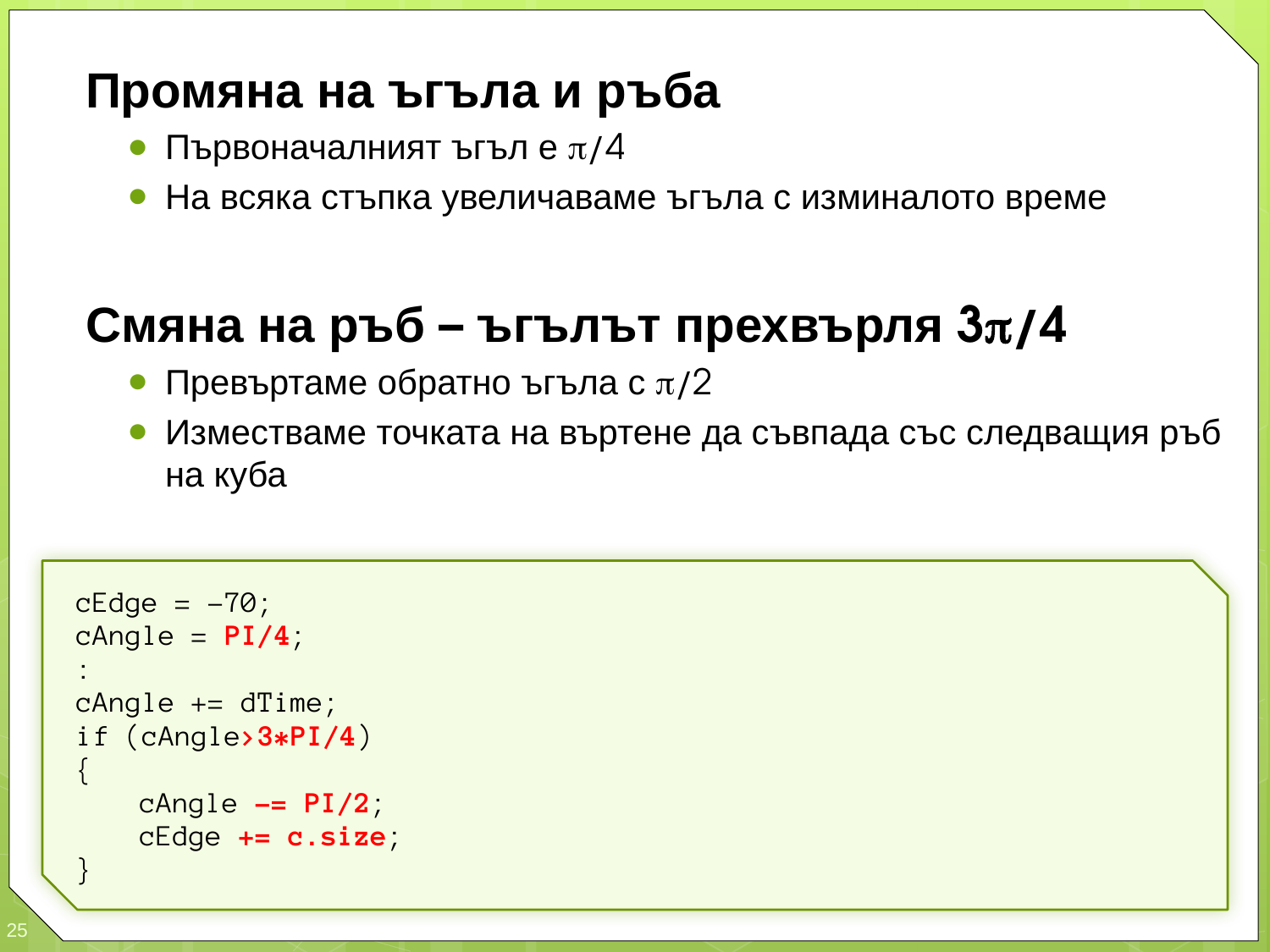

Промяна на ъгъла и ръба
Първоначалният ъгъл е π/4
На всяка стъпка увеличаваме ъгъла с изминалото време

Смяна на ръб – ъгълът прехвърля 3π/4
Превъртаме обратно ъгъла с π/2
Изместваме точката на въртене да съвпада със следващия ръб на куба
cEdge = -70;
cAngle = PI/4;
:
cAngle += dTime;
if (cAngle>3*PI/4)
{
	cAngle -= PI/2;
	cEdge += c.size;
}